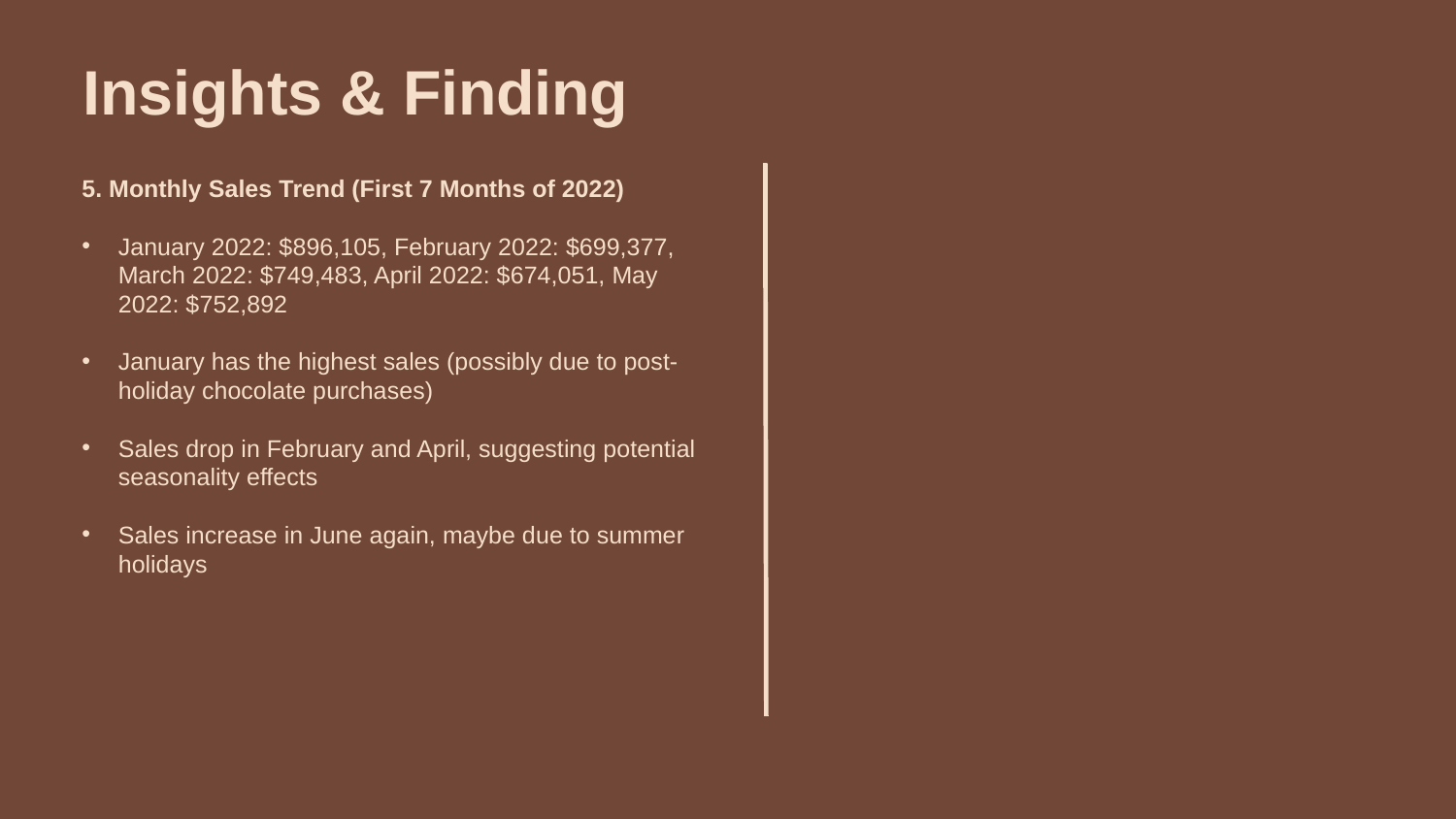

# Insights & Finding

5. Monthly Sales Trend (First 7 Months of 2022)

January 2022: $896,105, February 2022: $699,377, March 2022: $749,483, April 2022: $674,051, May 2022: $752,892

January has the highest sales (possibly due to post-holiday chocolate purchases)

Sales drop in February and April, suggesting potential seasonality effects

Sales increase in June again, maybe due to summer holidays